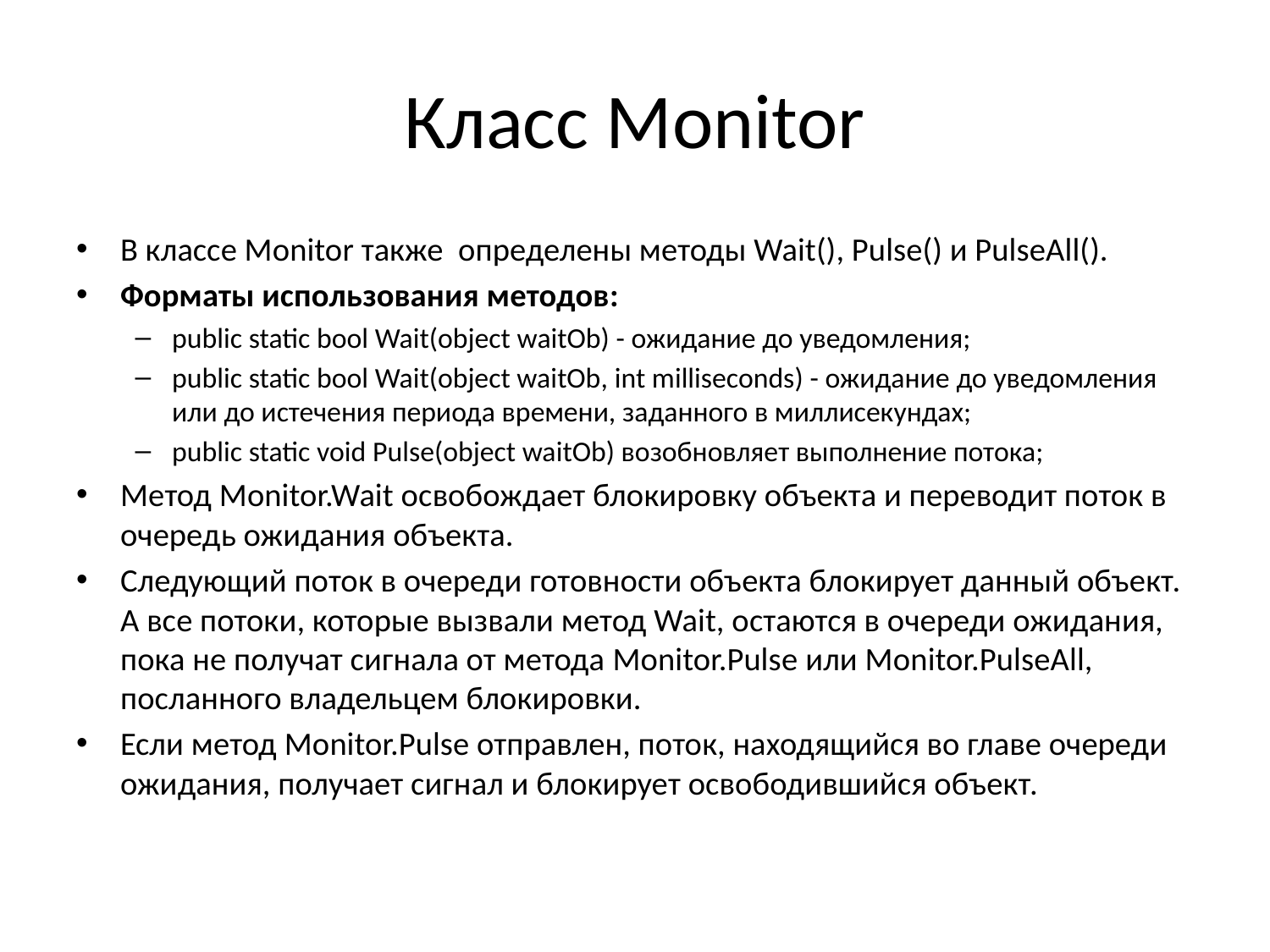

# Класс Monitor
В классе Monitor также  определены методы Wait(), Pulse() и PulseAll().
Форматы использования методов:
public static bool Wait(object waitOb) - ожидание до уведомления;
public static bool Wait(object waitOb, int milliseconds) - ожидание до уведомления или до истечения периода времени, заданного в миллисекундах;
public static void Pulse(object waitOb) возобновляет выполнение потока;
Метод Monitor.Wait освобождает блокировку объекта и переводит поток в очередь ожидания объекта.
Следующий поток в очереди готовности объекта блокирует данный объект. А все потоки, которые вызвали метод Wait, остаются в очереди ожидания, пока не получат сигнала от метода Monitor.Pulse или Monitor.PulseAll, посланного владельцем блокировки.
Если метод Monitor.Pulse отправлен, поток, находящийся во главе очереди ожидания, получает сигнал и блокирует освободившийся объект.